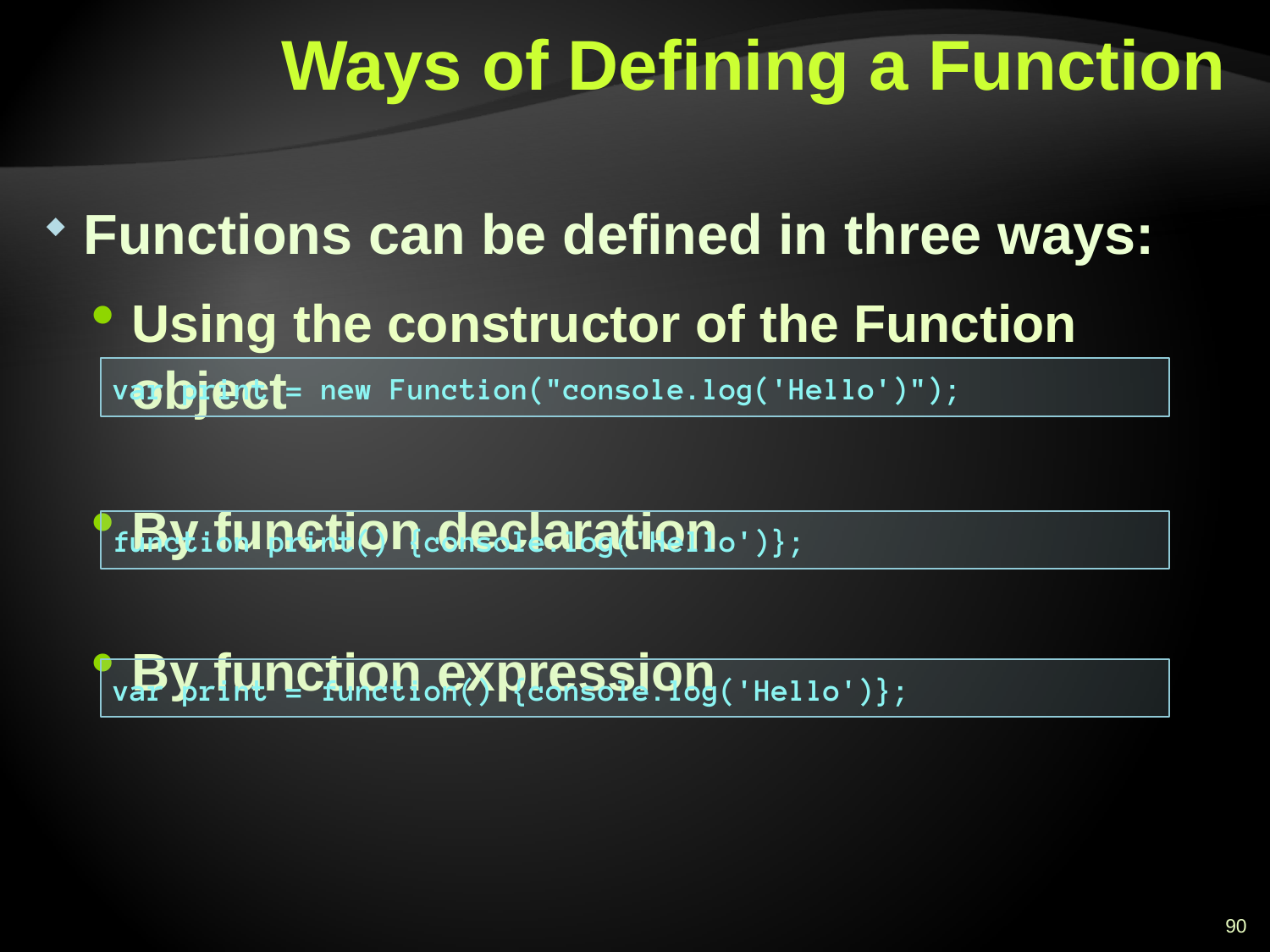

# Ways of Defining a Function
Functions can be defined in three ways:
Using the constructor of the Function object
By function declaration
By function expression
var print = new Function("console.log('Hello')");
function print() {console.log('Hello')};
var print = function() {console.log('Hello')};
90